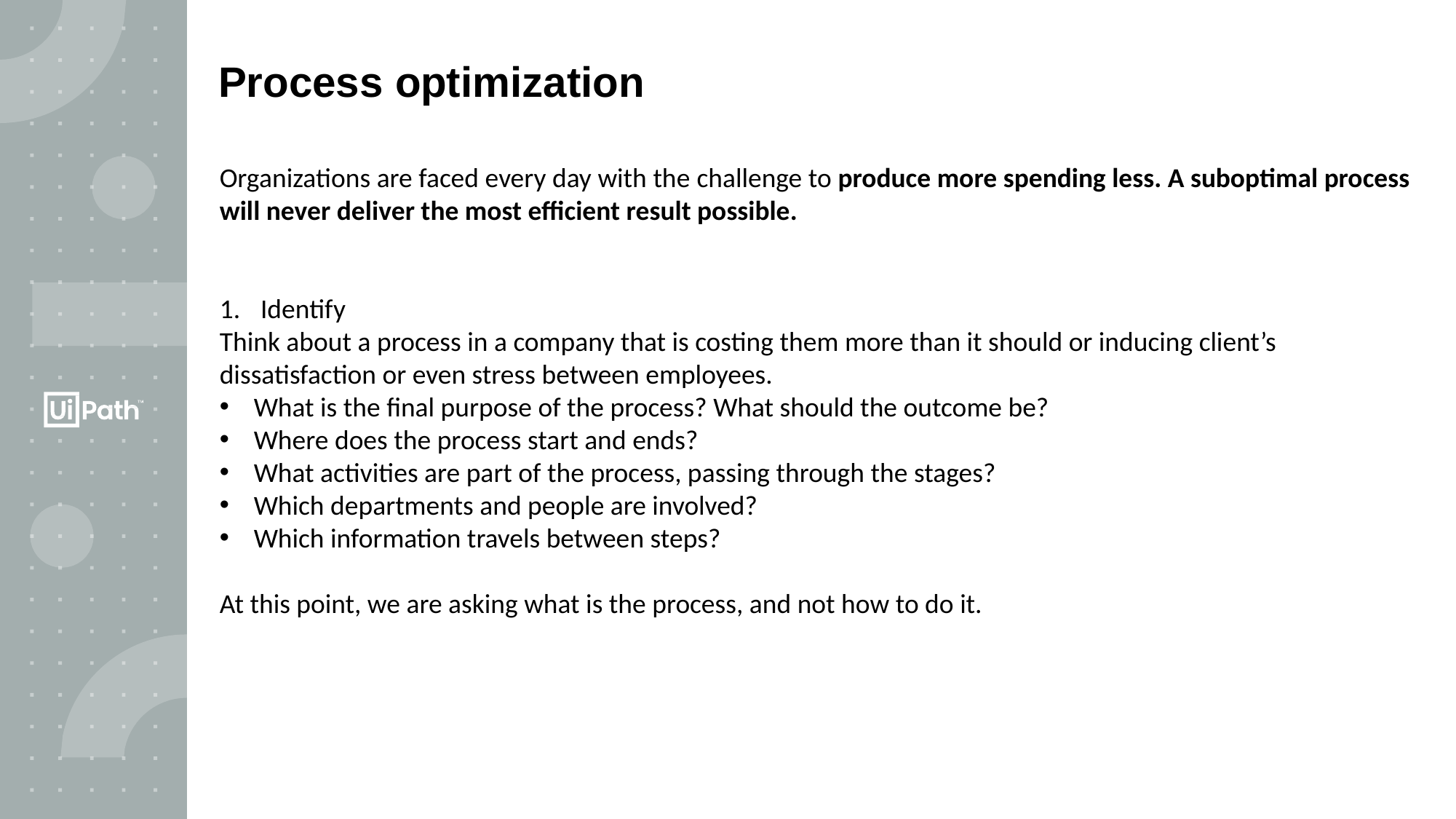

Process optimization
Organizations are faced every day with the challenge to produce more spending less. A suboptimal process will never deliver the most efficient result possible.

Identify
Think about a process in a company that is costing them more than it should or inducing client’s dissatisfaction or even stress between employees.
What is the final purpose of the process? What should the outcome be?
Where does the process start and ends?
What activities are part of the process, passing through the stages?
Which departments and people are involved?
Which information travels between steps?

At this point, we are asking what is the process, and not how to do it.